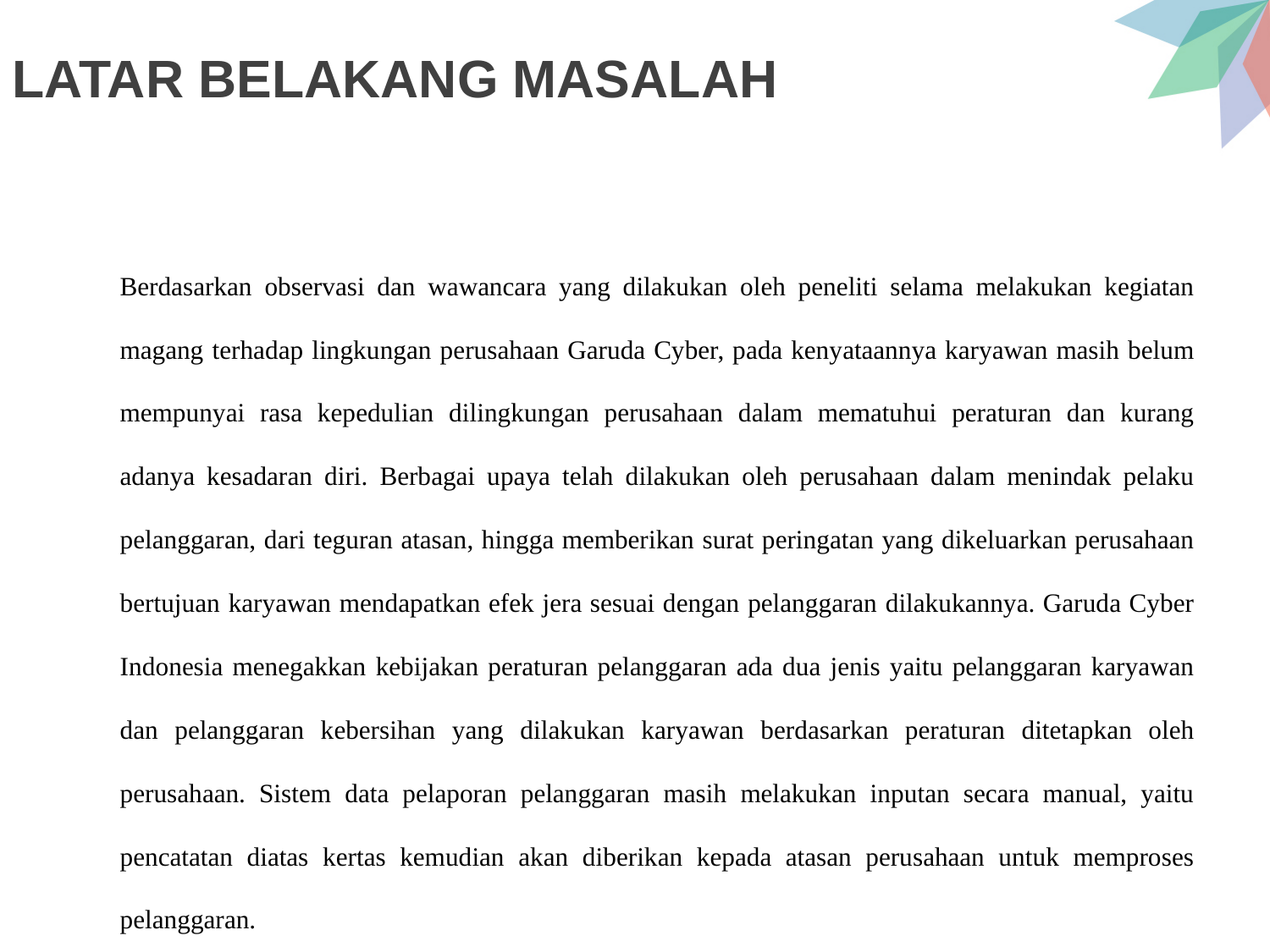

# LATAR BELAKANG MASALAH
Berdasarkan observasi dan wawancara yang dilakukan oleh peneliti selama melakukan kegiatan magang terhadap lingkungan perusahaan Garuda Cyber, pada kenyataannya karyawan masih belum mempunyai rasa kepedulian dilingkungan perusahaan dalam mematuhui peraturan dan kurang adanya kesadaran diri. Berbagai upaya telah dilakukan oleh perusahaan dalam menindak pelaku pelanggaran, dari teguran atasan, hingga memberikan surat peringatan yang dikeluarkan perusahaan bertujuan karyawan mendapatkan efek jera sesuai dengan pelanggaran dilakukannya. Garuda Cyber Indonesia menegakkan kebijakan peraturan pelanggaran ada dua jenis yaitu pelanggaran karyawan dan pelanggaran kebersihan yang dilakukan karyawan berdasarkan peraturan ditetapkan oleh perusahaan. Sistem data pelaporan pelanggaran masih melakukan inputan secara manual, yaitu pencatatan diatas kertas kemudian akan diberikan kepada atasan perusahaan untuk memproses pelanggaran.